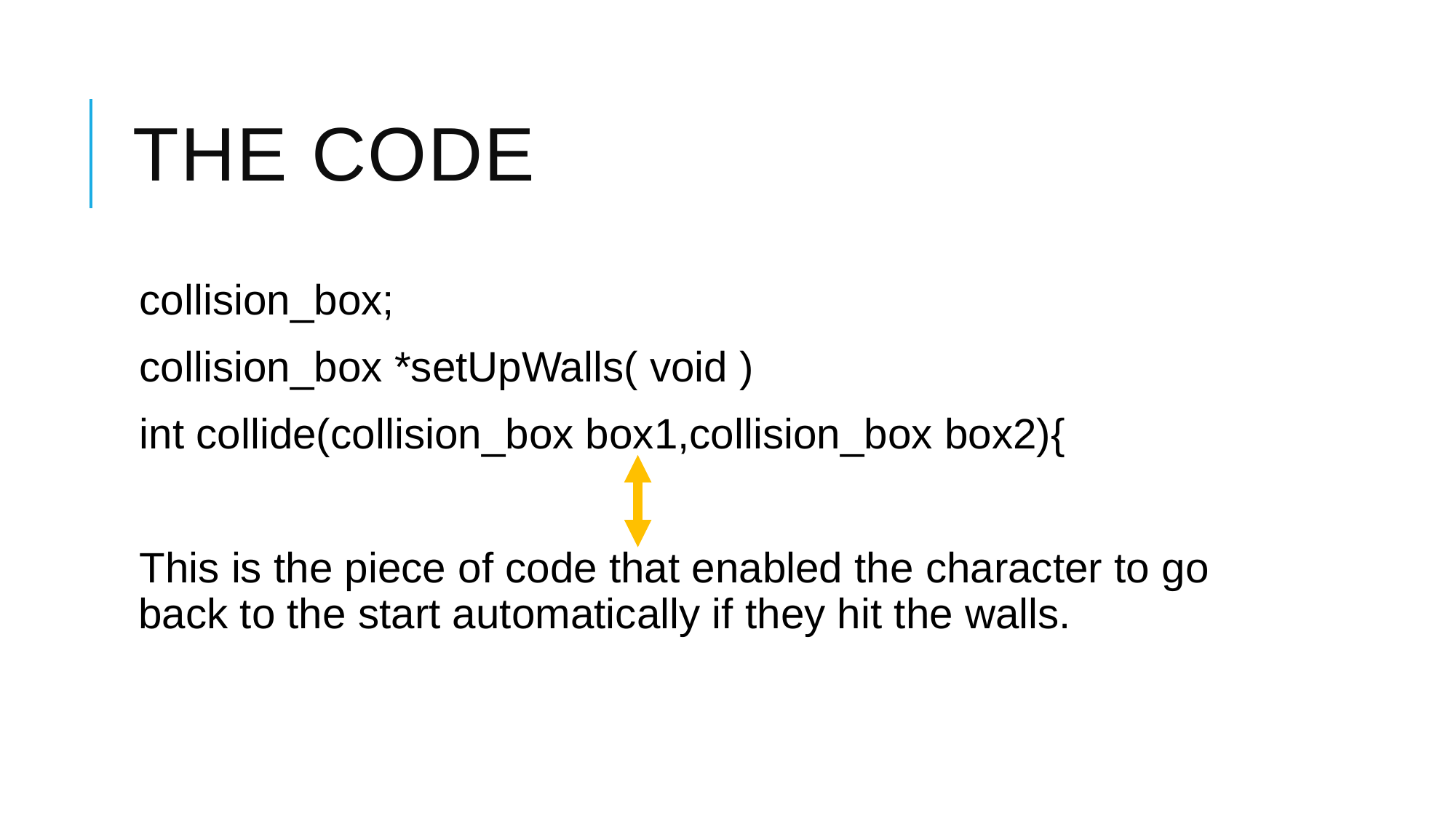

# The Code
collision_box;
 collision_box *setUpWalls( void )
int collide(collision_box box1,collision_box box2){

This is the piece of code that enabled the character to go back to the start automatically if they hit the walls.